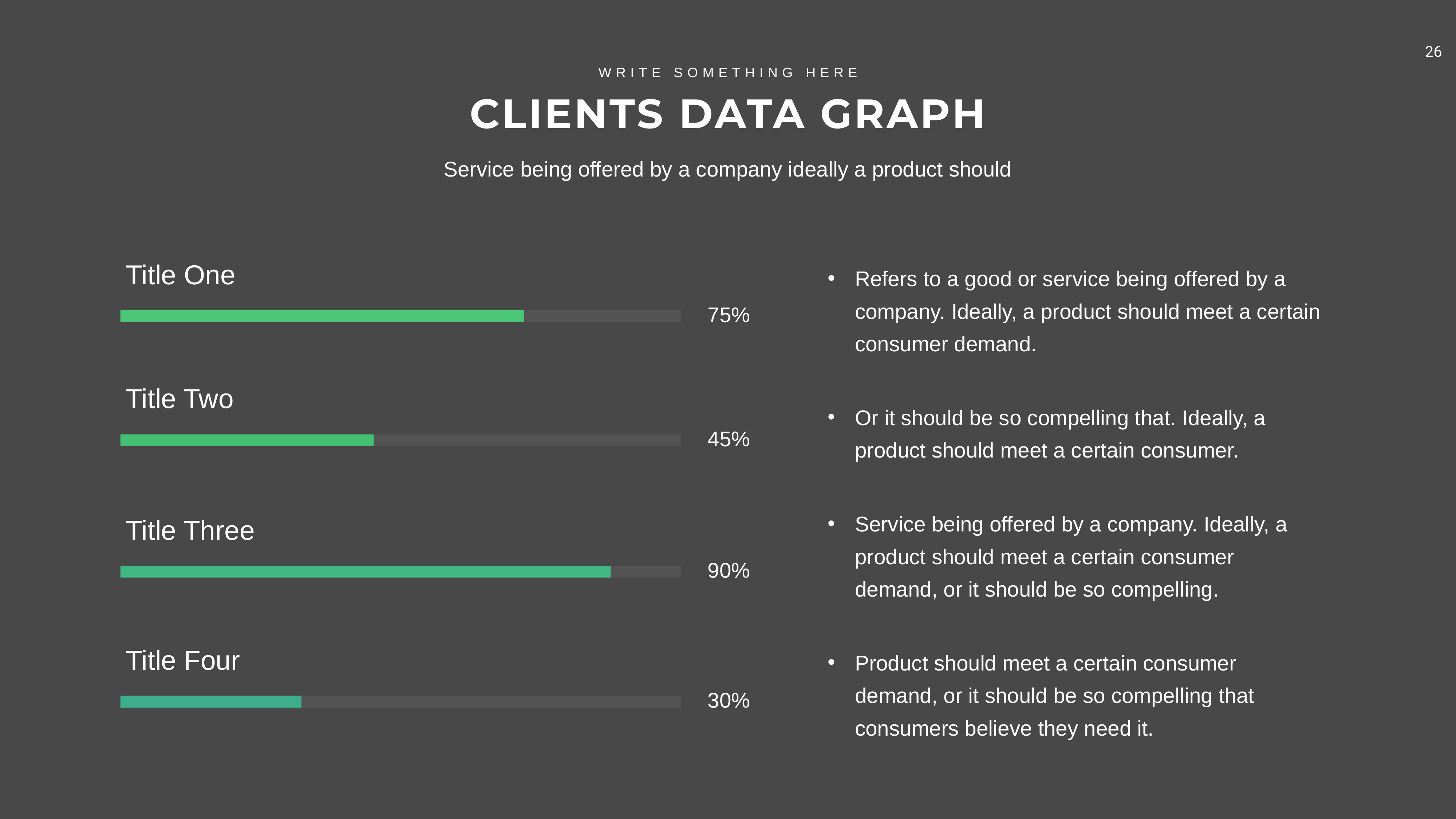

WRITE SOMETHING HERE
CLIENTS DATA GRAPH
Service being offered by a company ideally a product should
Refers to a good or service being offered by a company. Ideally, a product should meet a certain consumer demand.

Or it should be so compelling that. Ideally, a product should meet a certain consumer.

Service being offered by a company. Ideally, a product should meet a certain consumer demand, or it should be so compelling.

Product should meet a certain consumer demand, or it should be so compelling that consumers believe they need it.
Title One
75%

Title Two
45%

Title Three
90%

Title Four
30%